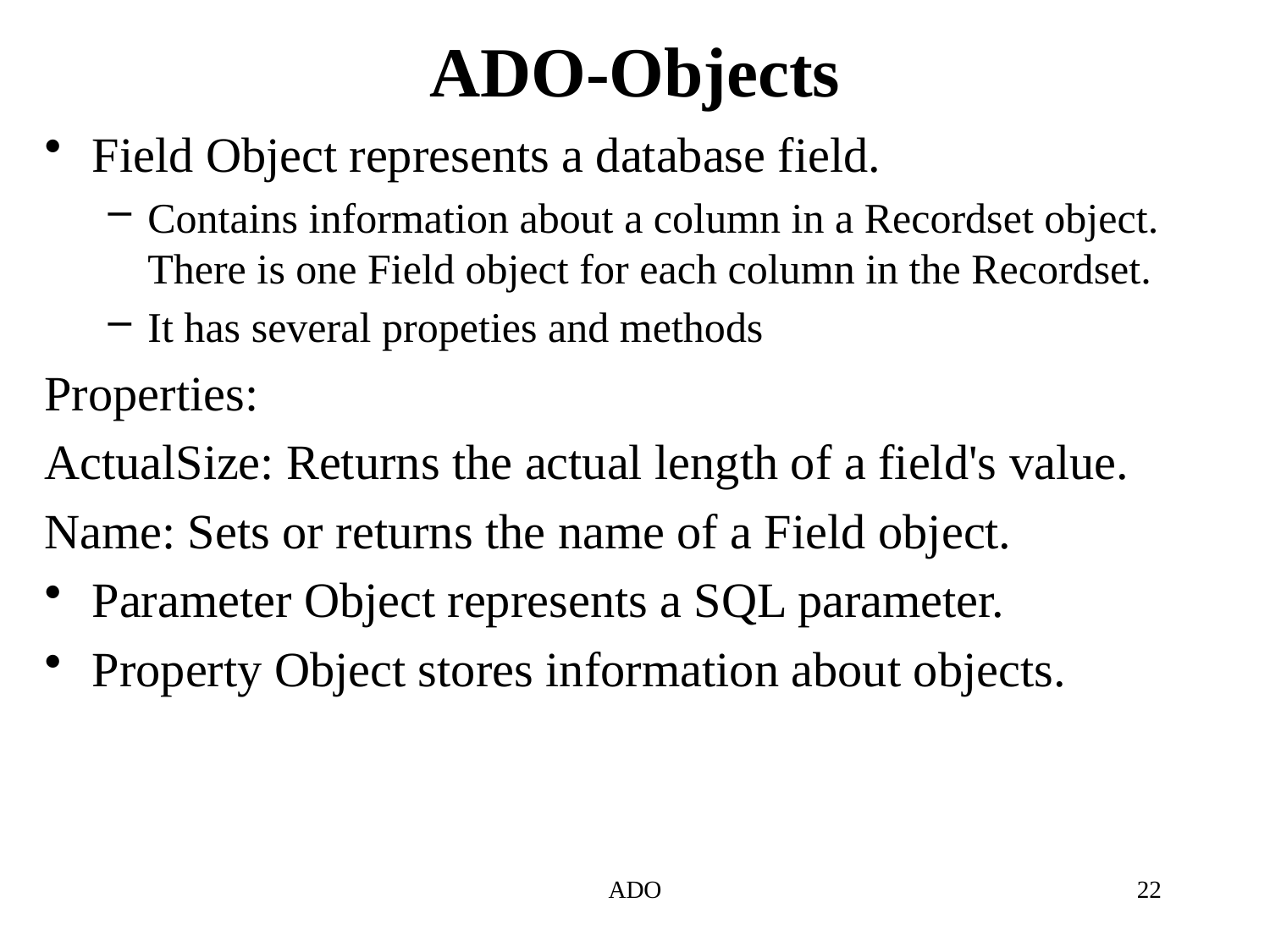

# ADO-Objects
Field Object represents a database field.
Contains information about a column in a Recordset object. There is one Field object for each column in the Recordset.
It has several propeties and methods
Properties:
ActualSize: Returns the actual length of a field's value.
Name: Sets or returns the name of a Field object.
Parameter Object represents a SQL parameter.
Property Object stores information about objects.
ADO
22